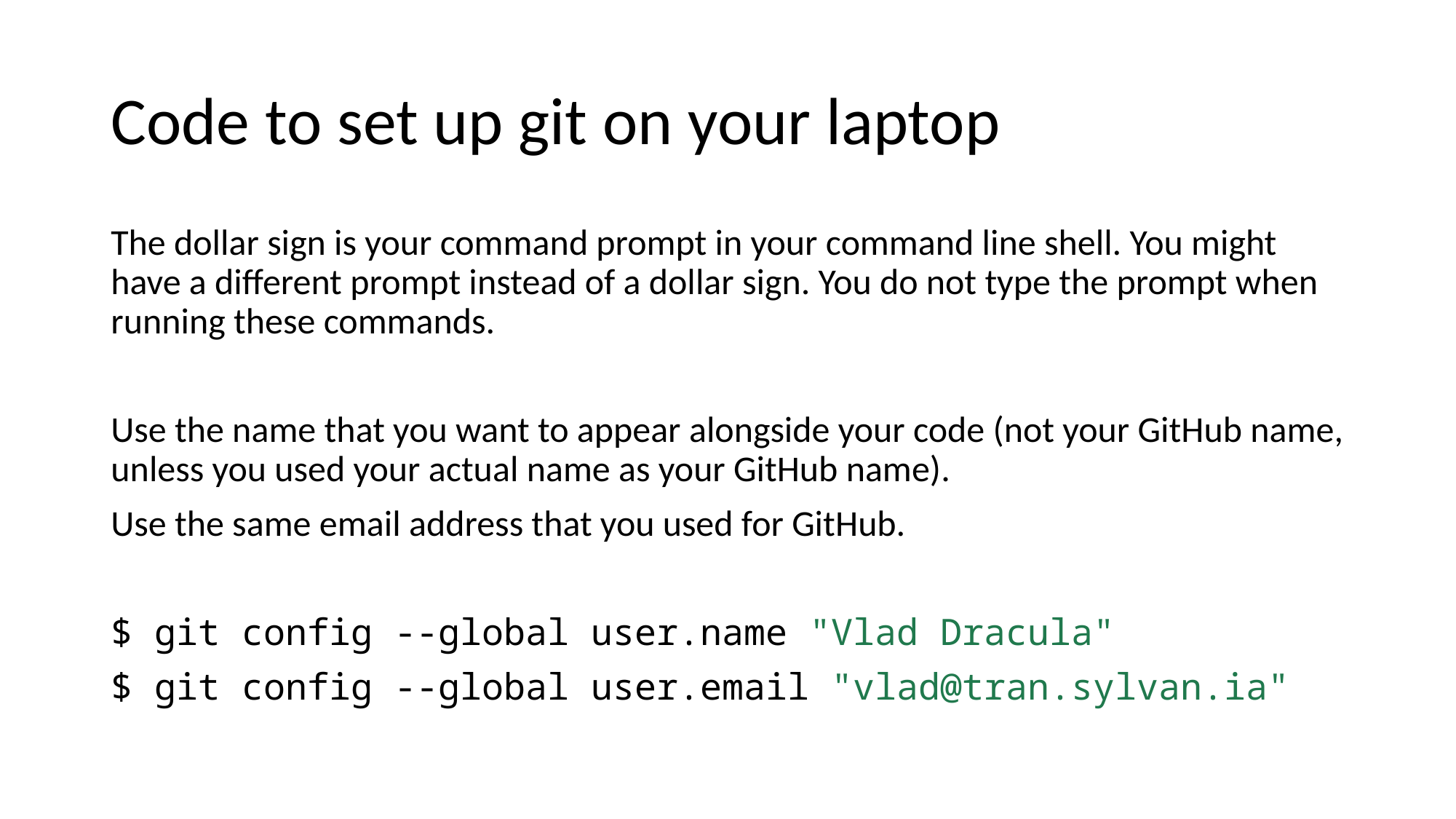

# Code to set up git on your laptop
The dollar sign is your command prompt in your command line shell. You might have a different prompt instead of a dollar sign. You do not type the prompt when running these commands.

Use the name that you want to appear alongside your code (not your GitHub name, unless you used your actual name as your GitHub name).
Use the same email address that you used for GitHub.

$ git config --global user.name "Vlad Dracula"
$ git config --global user.email "vlad@tran.sylvan.ia"